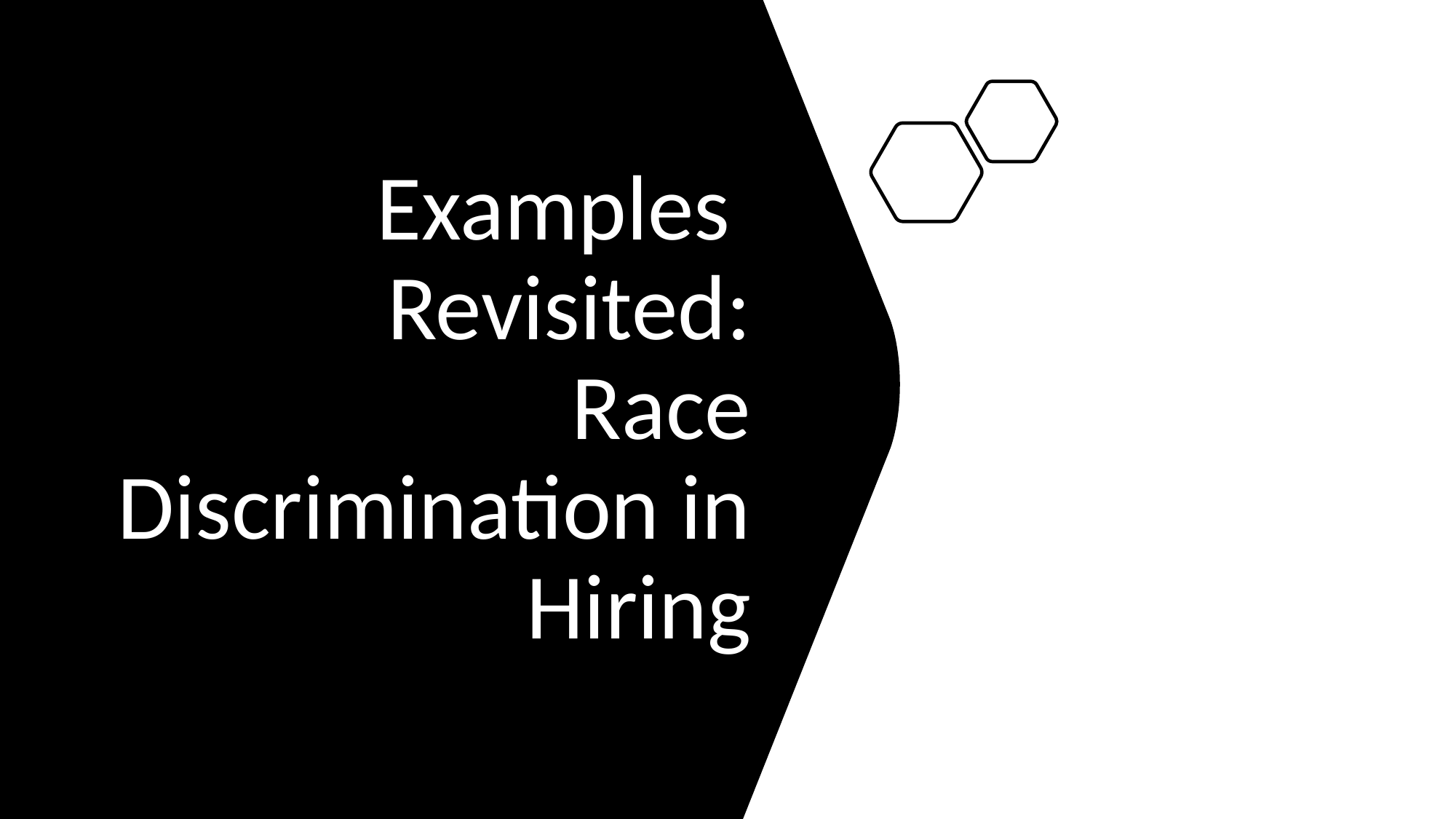

# Examples  Revisited: Race Discrimination in Hiring